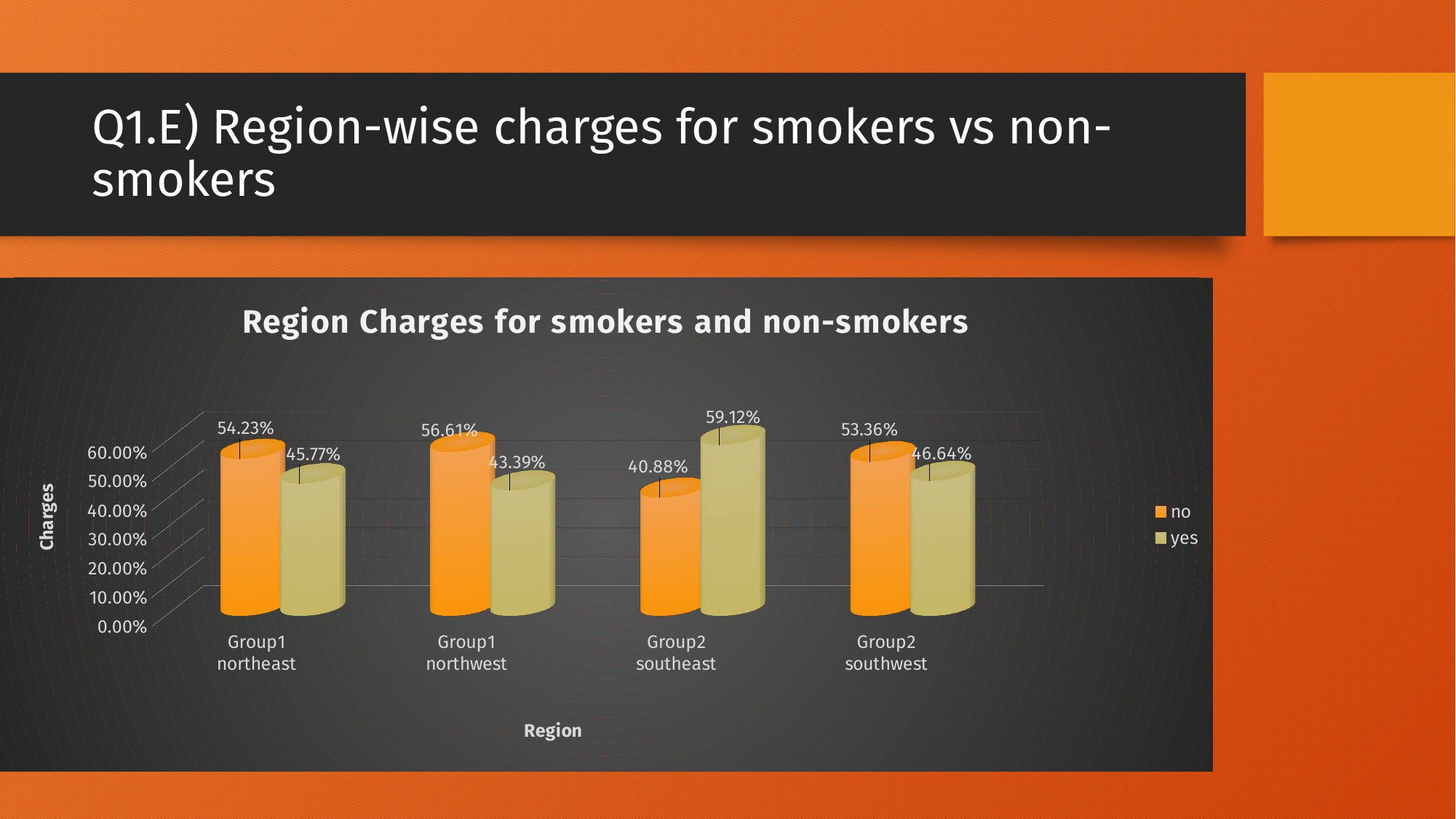

# Q1.E) Region-wise charges for smokers vs non-smokers

[unsupported chart]